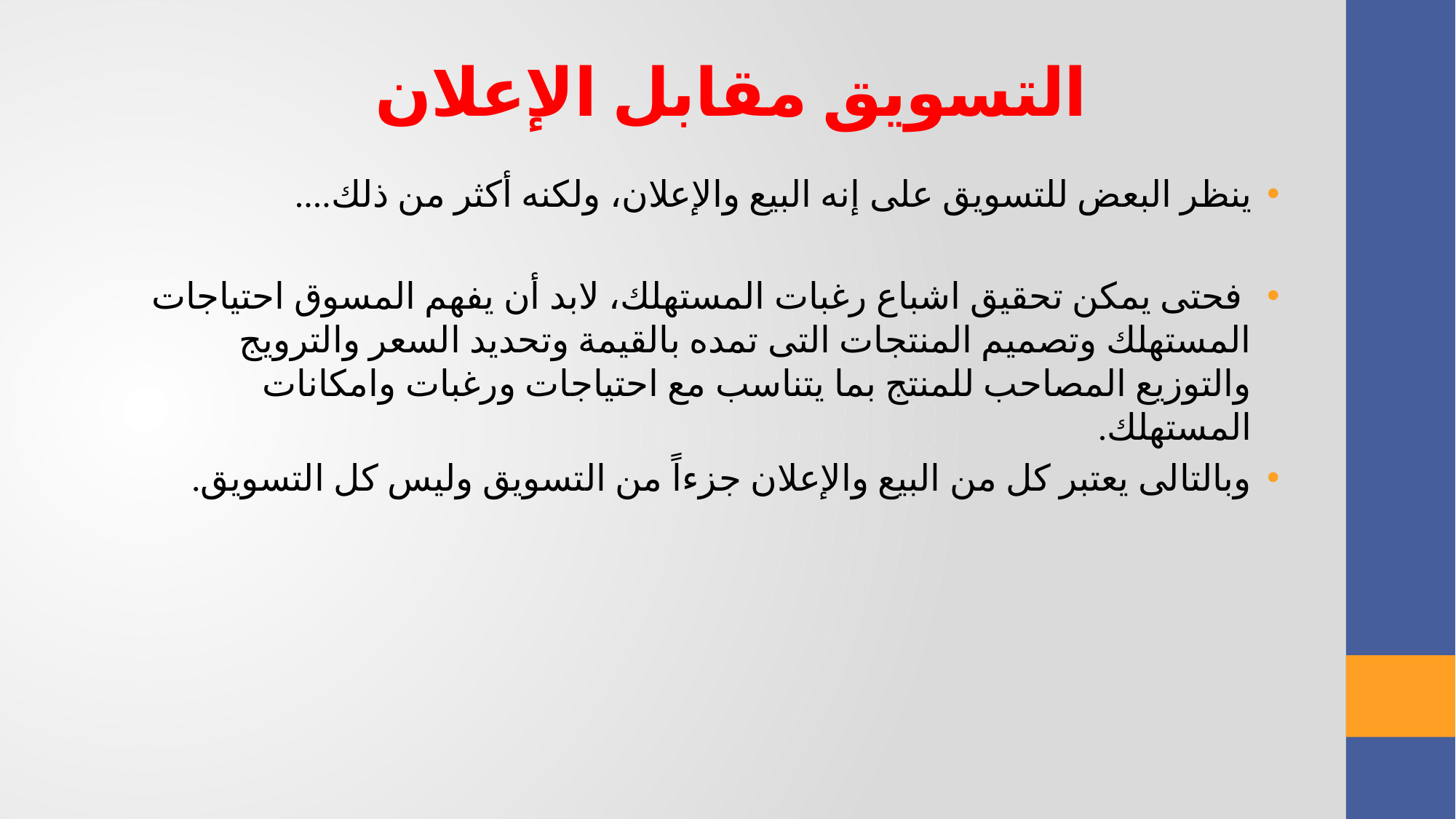

التسويق مقابل الإعلان
ينظر البعض للتسويق على إنه البيع والإعلان، ولكنه أكثر من ذلك....

 فحتى يمكن تحقيق اشباع رغبات المستهلك، لابد أن يفهم المسوق احتياجات المستهلك وتصميم المنتجات التى تمده بالقيمة وتحديد السعر والترويج والتوزيع المصاحب للمنتج بما يتناسب مع احتياجات ورغبات وامكانات المستهلك.
وبالتالى يعتبر كل من البيع والإعلان جزءاً من التسويق وليس كل التسويق.